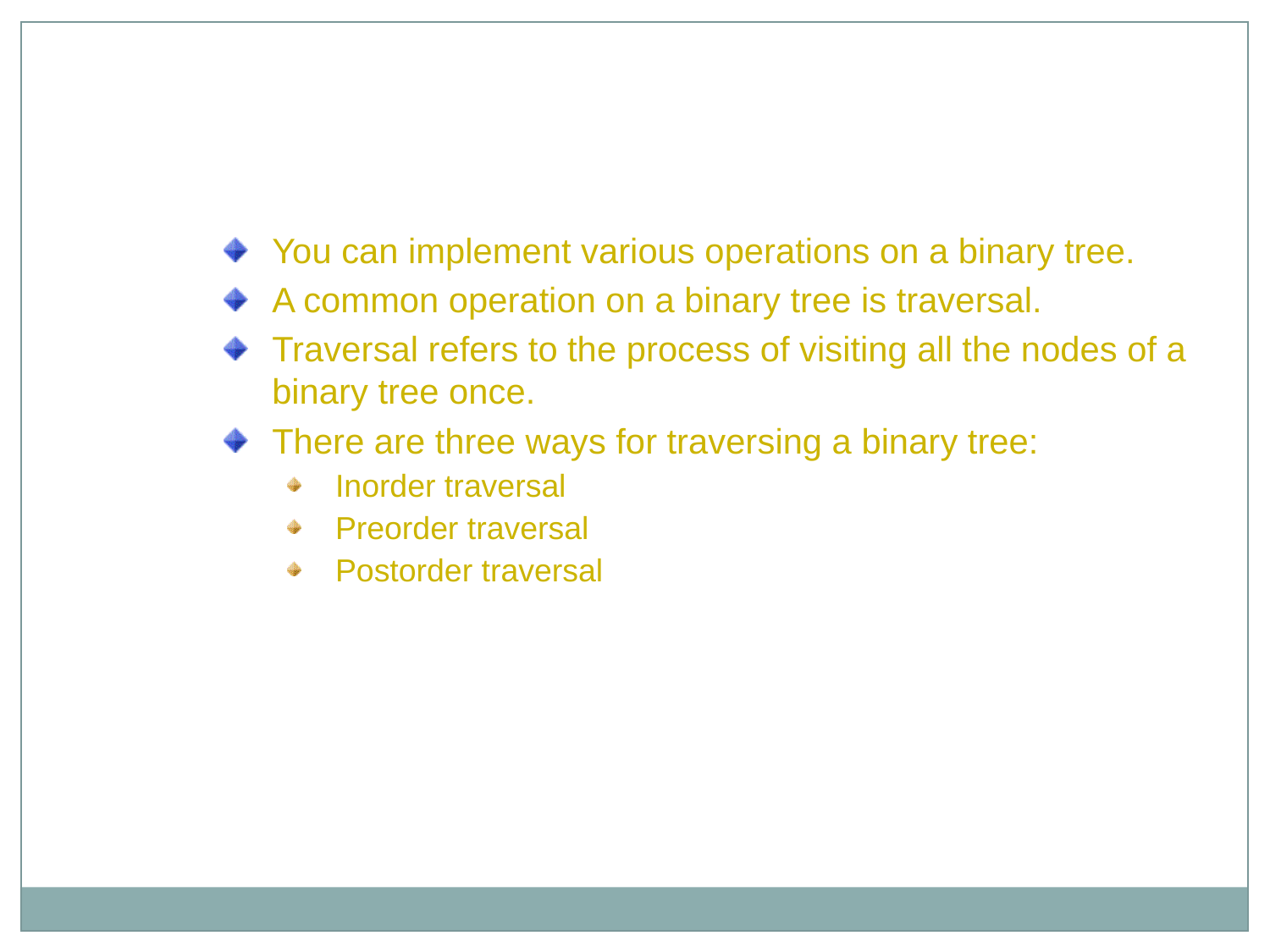

Traversing a Binary Tree
You can implement various operations on a binary tree.
A common operation on a binary tree is traversal.
Traversal refers to the process of visiting all the nodes of a binary tree once.
There are three ways for traversing a binary tree:
Inorder traversal
Preorder traversal
Postorder traversal